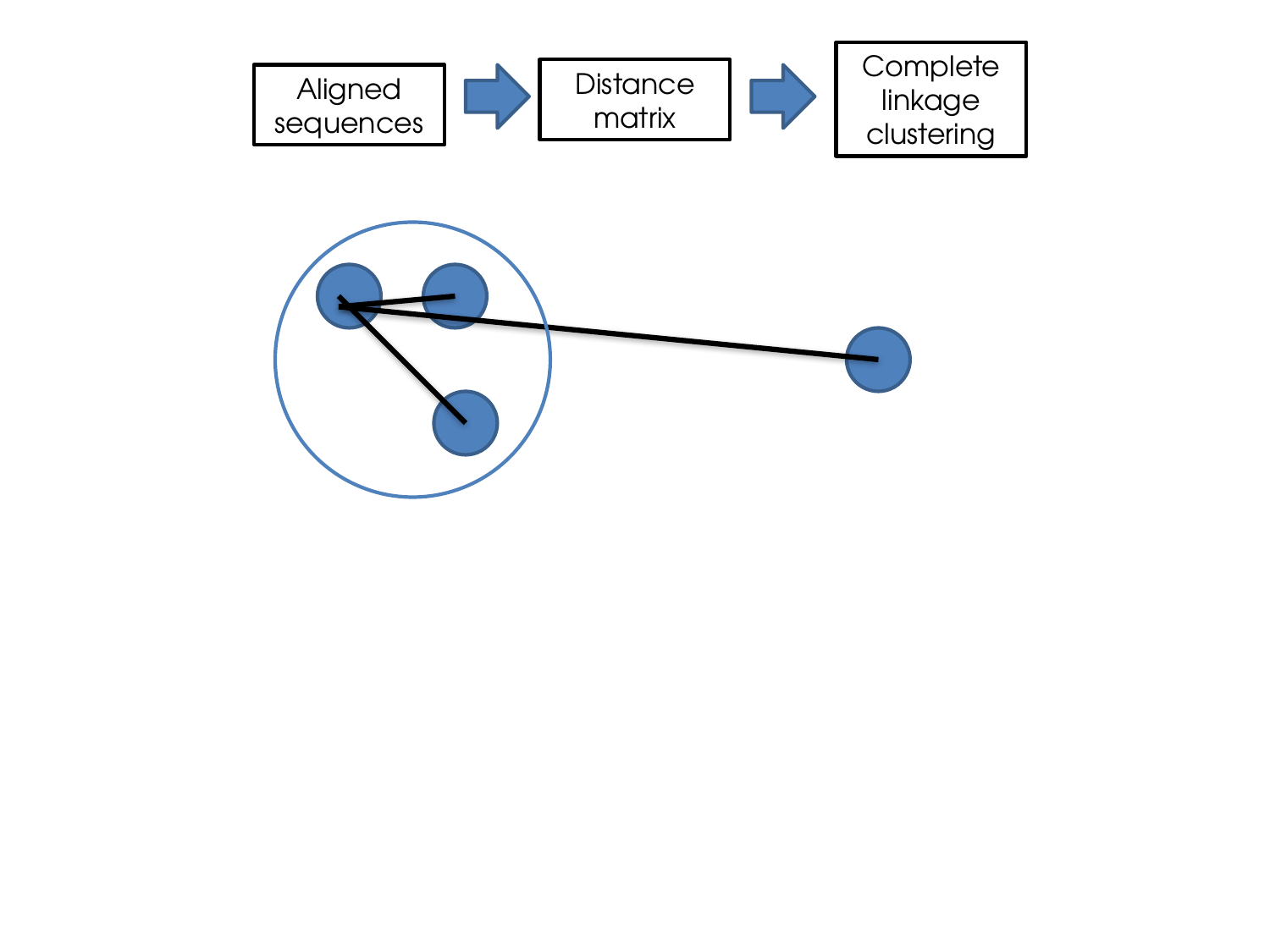

Complete linkage clustering
Distance matrix
Aligned sequences